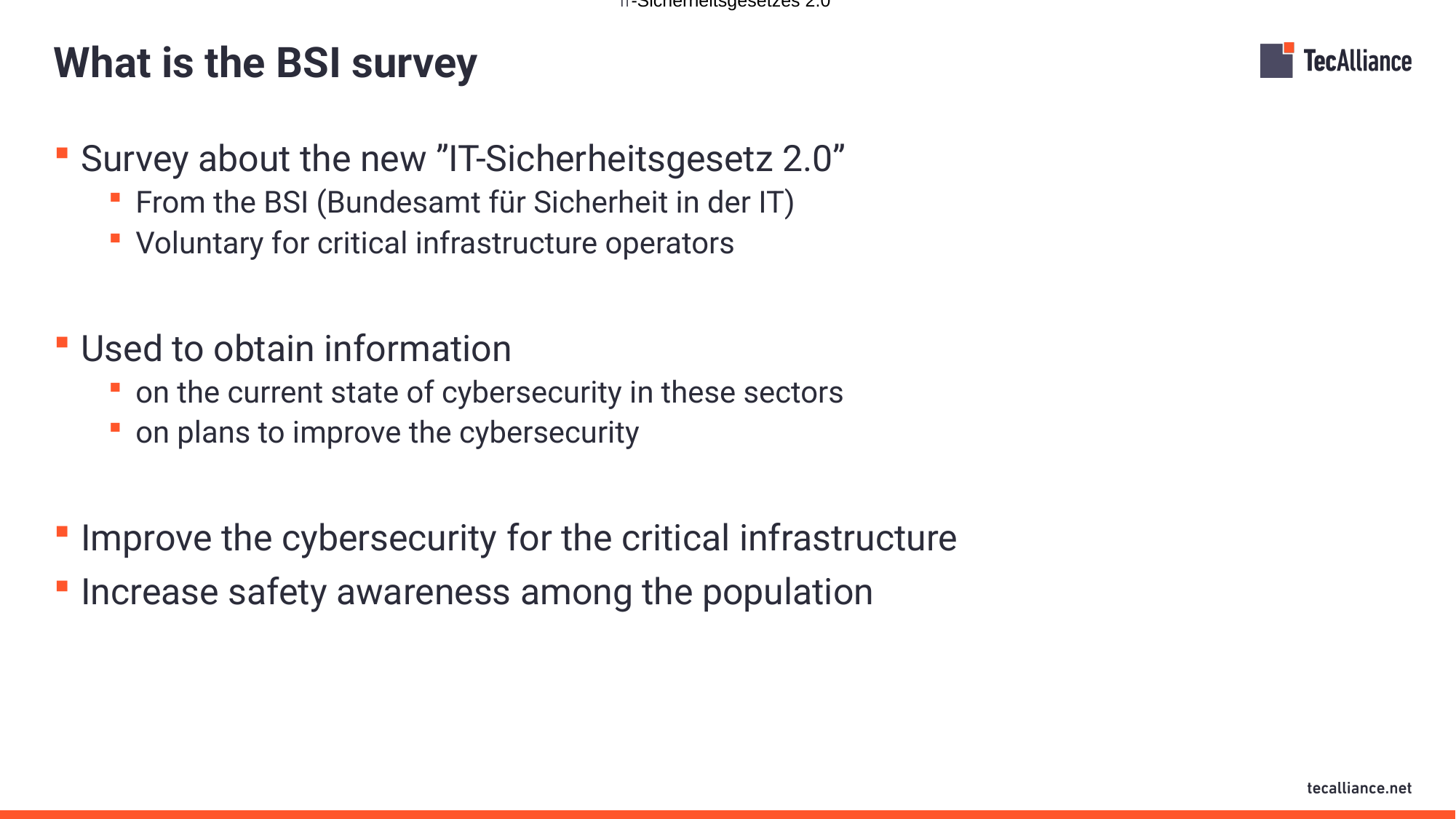

IT-Sicherheitsgesetzes 2.0
# What is the BSI survey
Survey about the new ”IT-Sicherheitsgesetz 2.0”
From the BSI (Bundesamt für Sicherheit in der IT)
Voluntary for critical infrastructure operators

Used to obtain information
on the current state of cybersecurity in these sectors
on plans to improve the cybersecurity

Improve the cybersecurity for the critical infrastructure
Increase safety awareness among the population